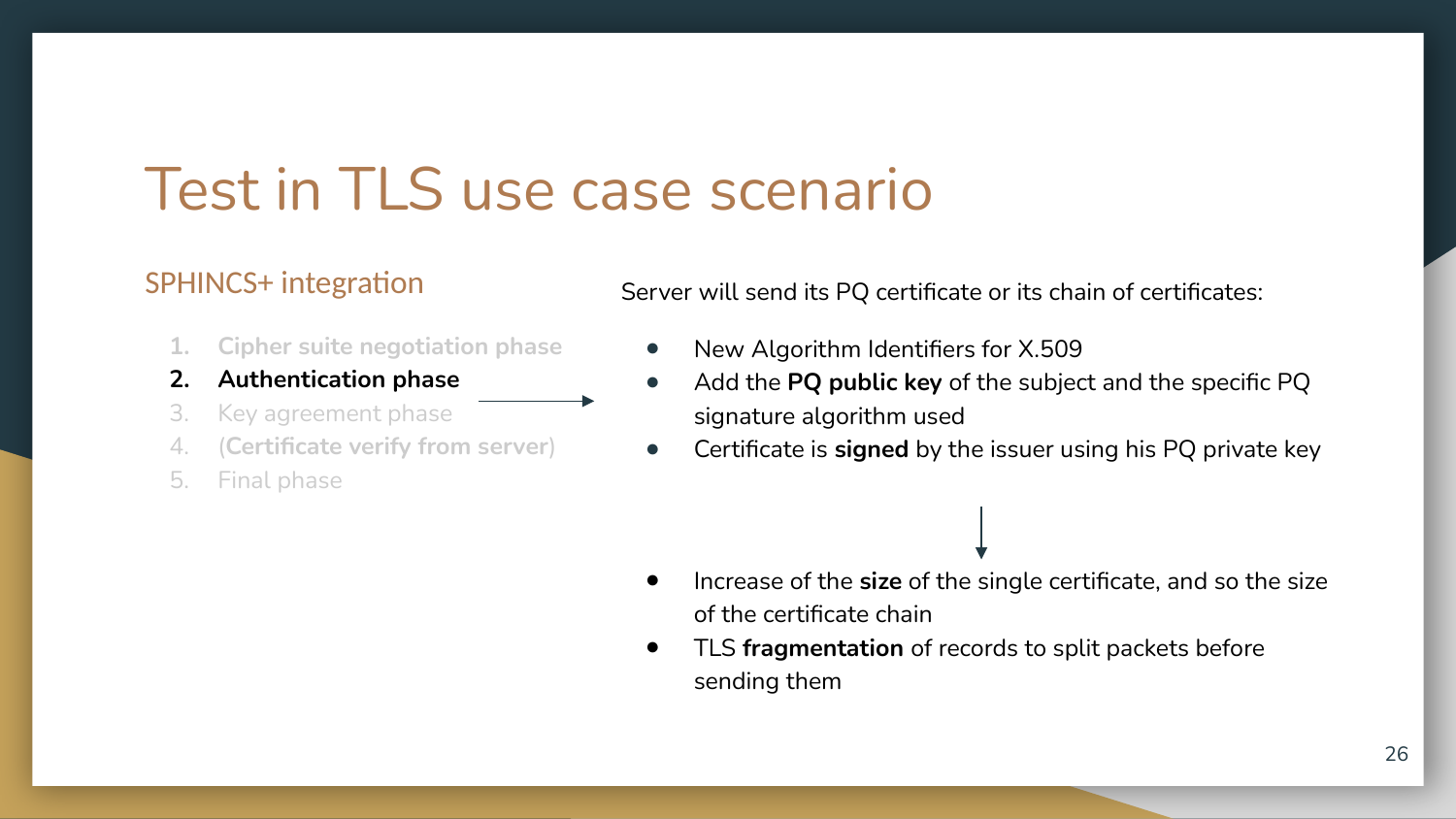

# Test in TLS use case scenario
SPHINCS+ integration
Server will send its PQ certificate or its chain of certificates:
New Algorithm Identifiers for X.509
Add the PQ public key of the subject and the specific PQ signature algorithm used
Certificate is signed by the issuer using his PQ private key
Cipher suite negotiation phase
Authentication phase
Key agreement phase
(Certificate verify from server)
Final phase
Increase of the size of the single certificate, and so the size of the certificate chain
TLS fragmentation of records to split packets before sending them
26